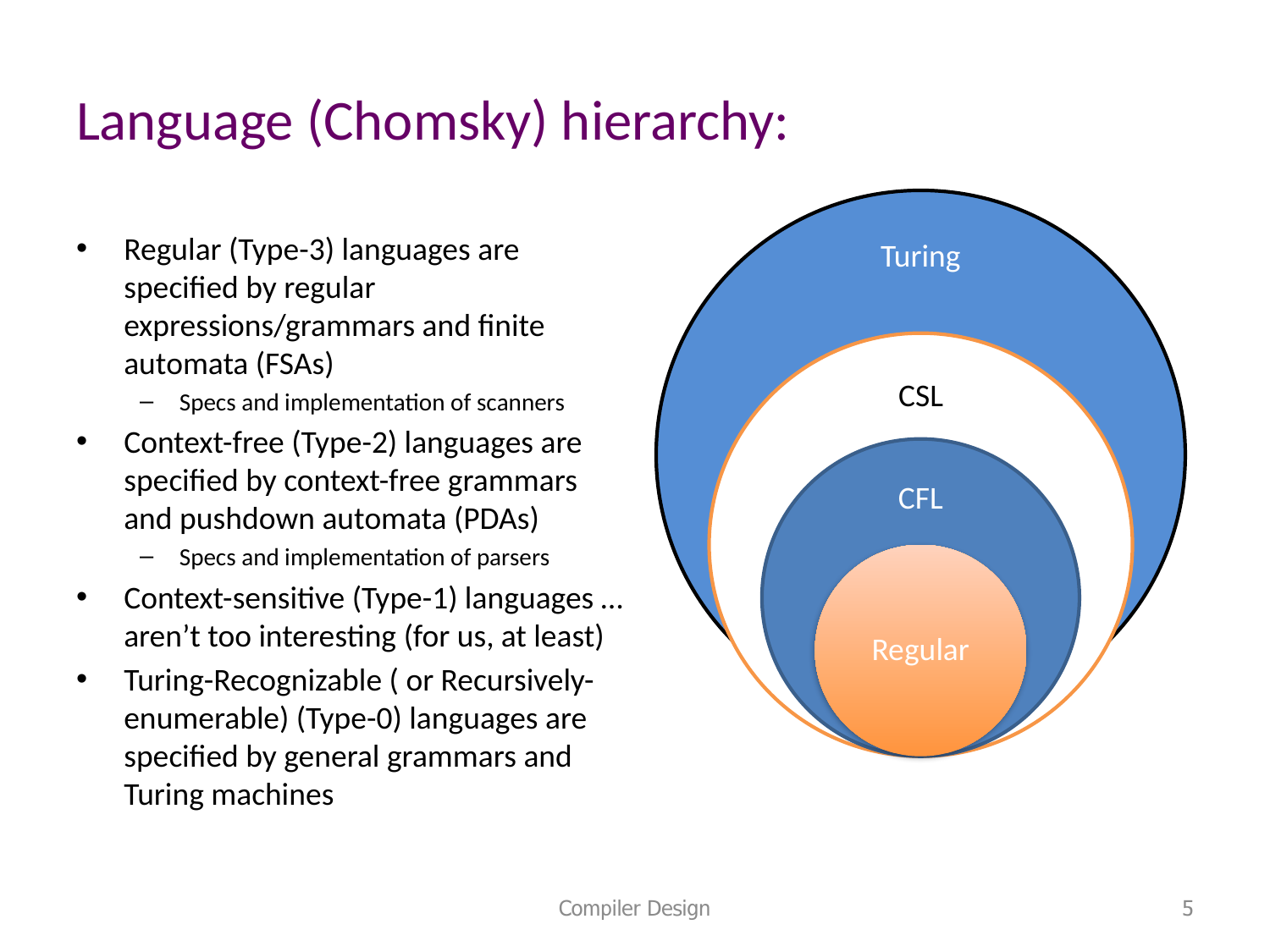

# Language (Chomsky) hierarchy:
Turing
CSL
CFL
Regular
Regular (Type-3) languages are specified by regular expressions/grammars and finite automata (FSAs)
Specs and implementation of scanners
Context-free (Type-2) languages are specified by context-free grammars and pushdown automata (PDAs)
Specs and implementation of parsers
Context-sensitive (Type-1) languages … aren’t too interesting (for us, at least)
Turing-Recognizable ( or Recursively-enumerable) (Type-0) languages are specified by general grammars and Turing machines
Compiler Design
5